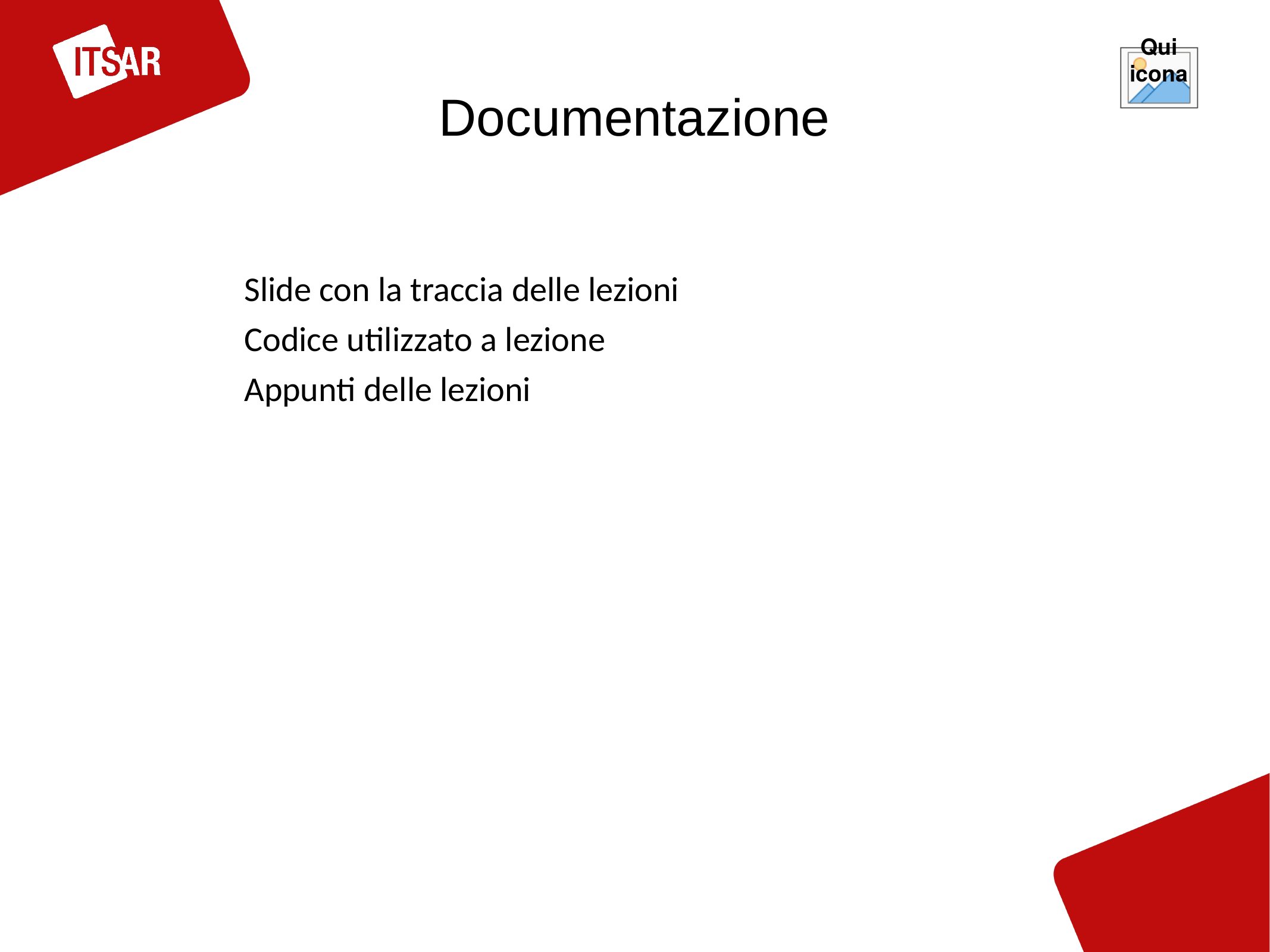

Documentazione

Slide con la traccia delle lezioni
Codice utilizzato a lezione
Appunti delle lezioni